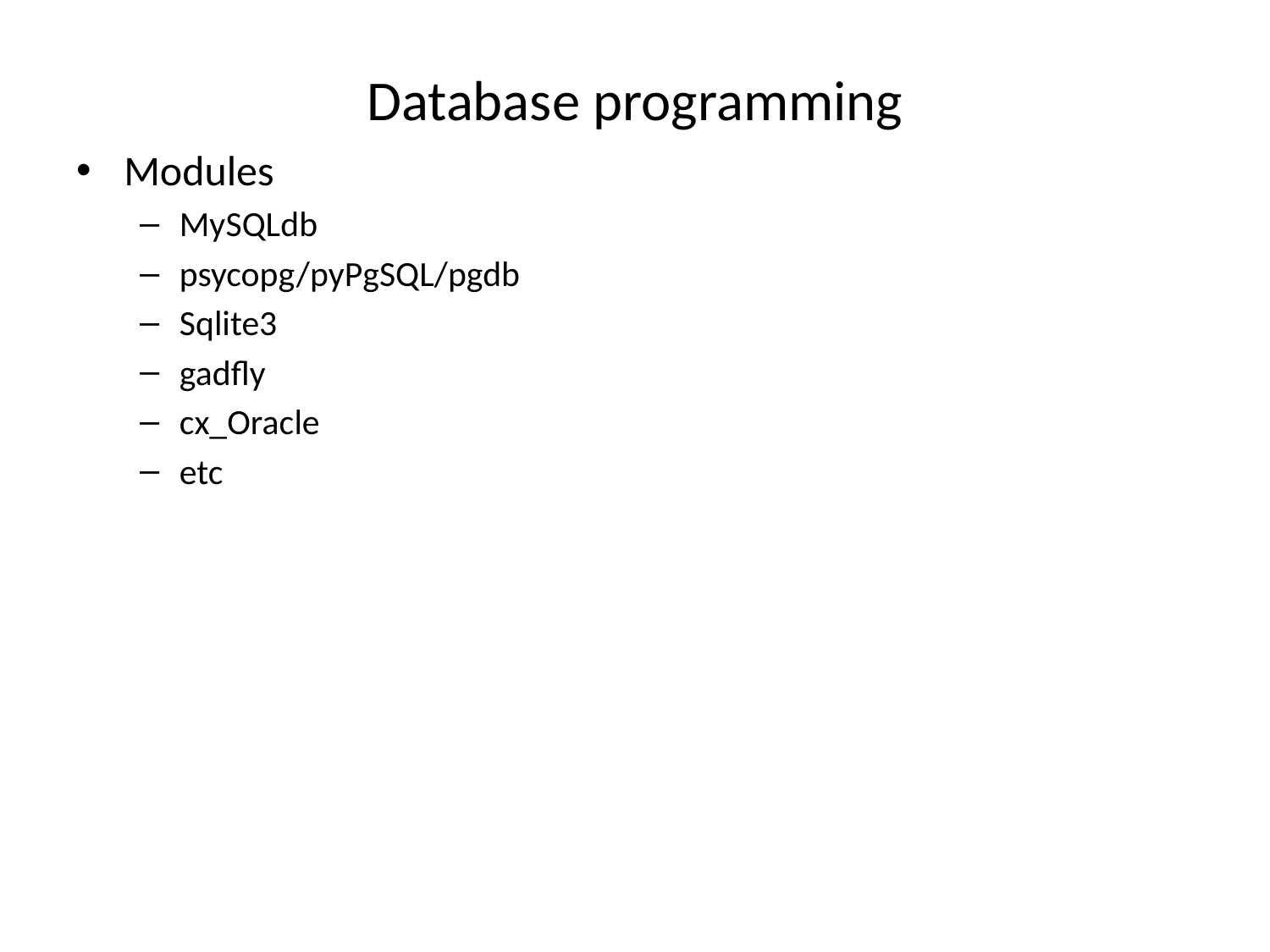

# Database programming
Modules
MySQLdb
psycopg/pyPgSQL/pgdb
Sqlite3
gadfly
cx_Oracle
etc